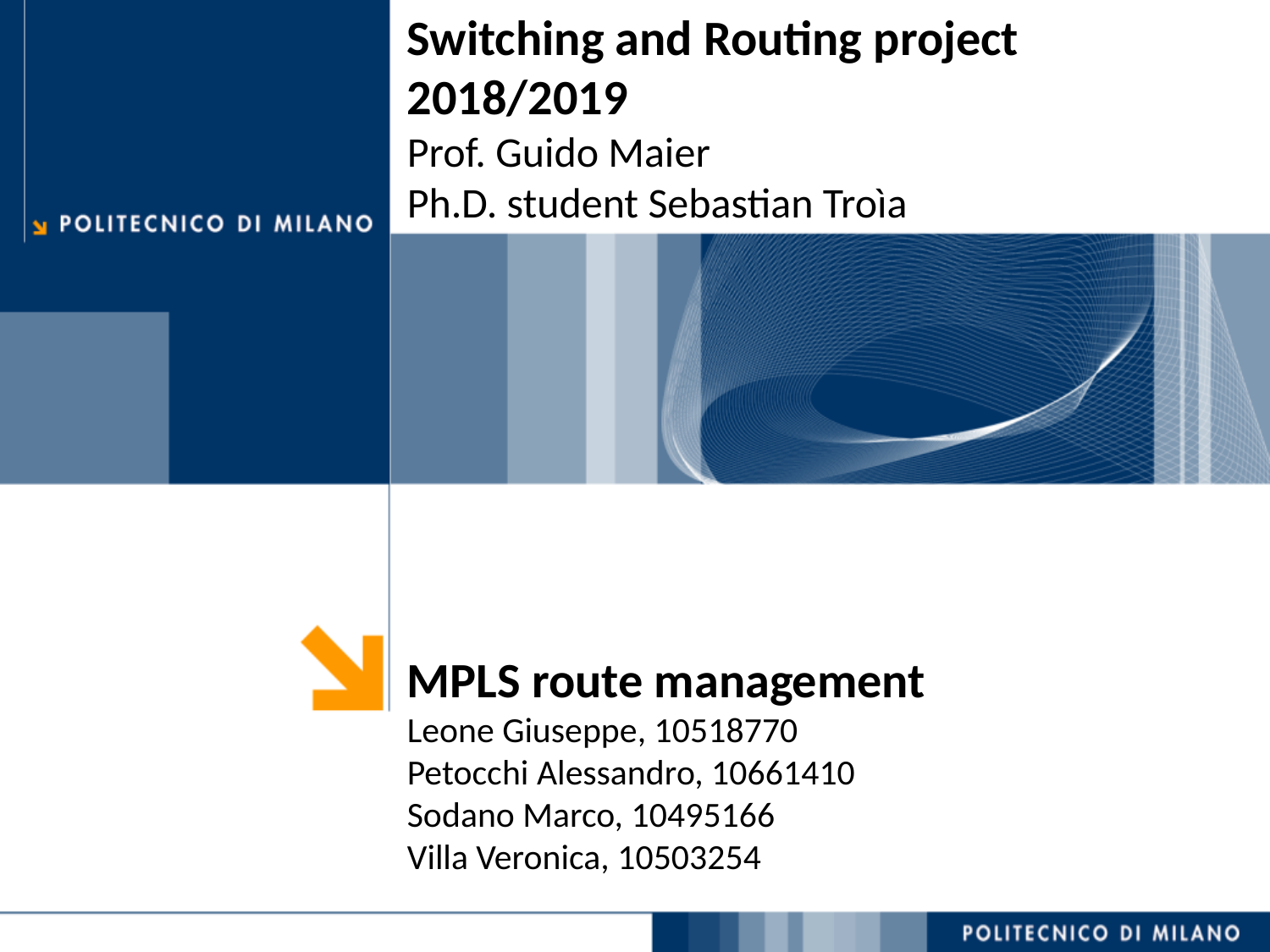

Switching and Routing project 2018/2019
Prof. Guido Maier
Ph.D. student Sebastian Troìa
MPLS route management
Leone Giuseppe, 10518770
Petocchi Alessandro, 10661410
Sodano Marco, 10495166
Villa Veronica, 10503254